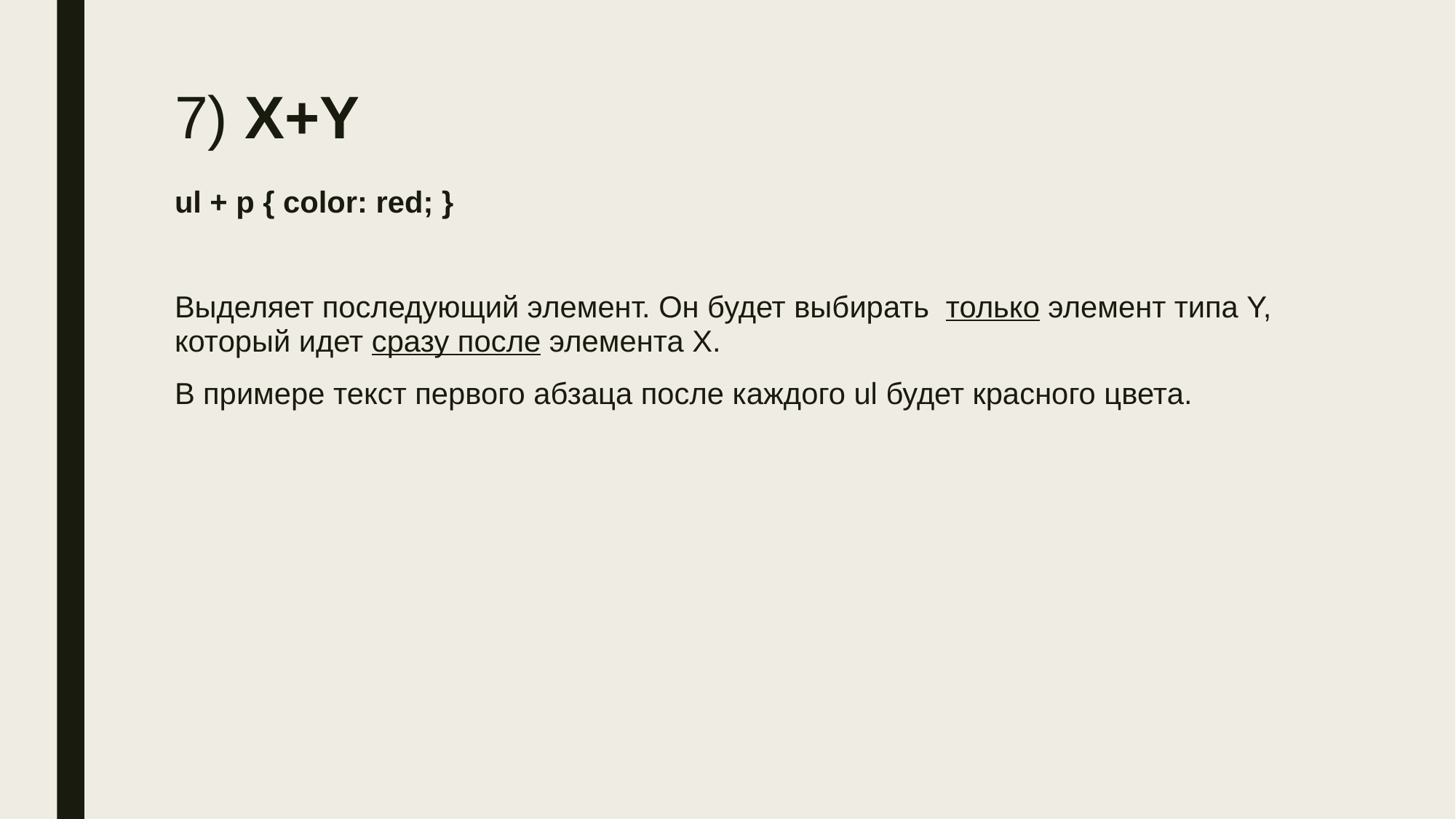

# 7) Х+Y
ul + p { color: red; }

Выделяет последующий элемент. Он будет выбирать  только элемент типа Y, который идет сразу после элемента Х.
В примере текст первого абзаца после каждого ul будет красного цвета.